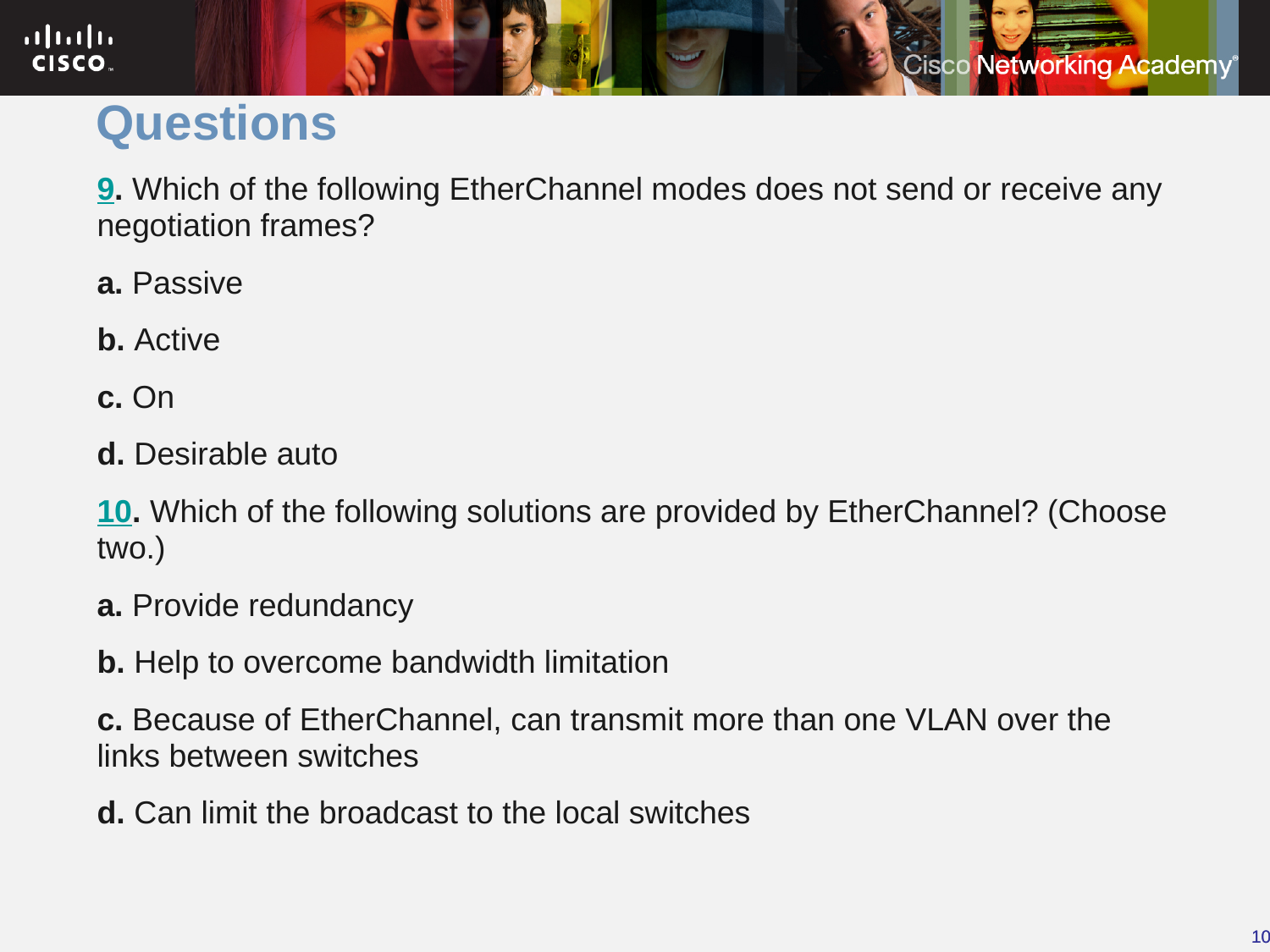

# Questions
9. Which of the following EtherChannel modes does not send or receive any negotiation frames?
a. Passive
b. Active
c. On
d. Desirable auto
10. Which of the following solutions are provided by EtherChannel? (Choose two.)
a. Provide redundancy
b. Help to overcome bandwidth limitation
c. Because of EtherChannel, can transmit more than one VLAN over the links between switches
d. Can limit the broadcast to the local switches